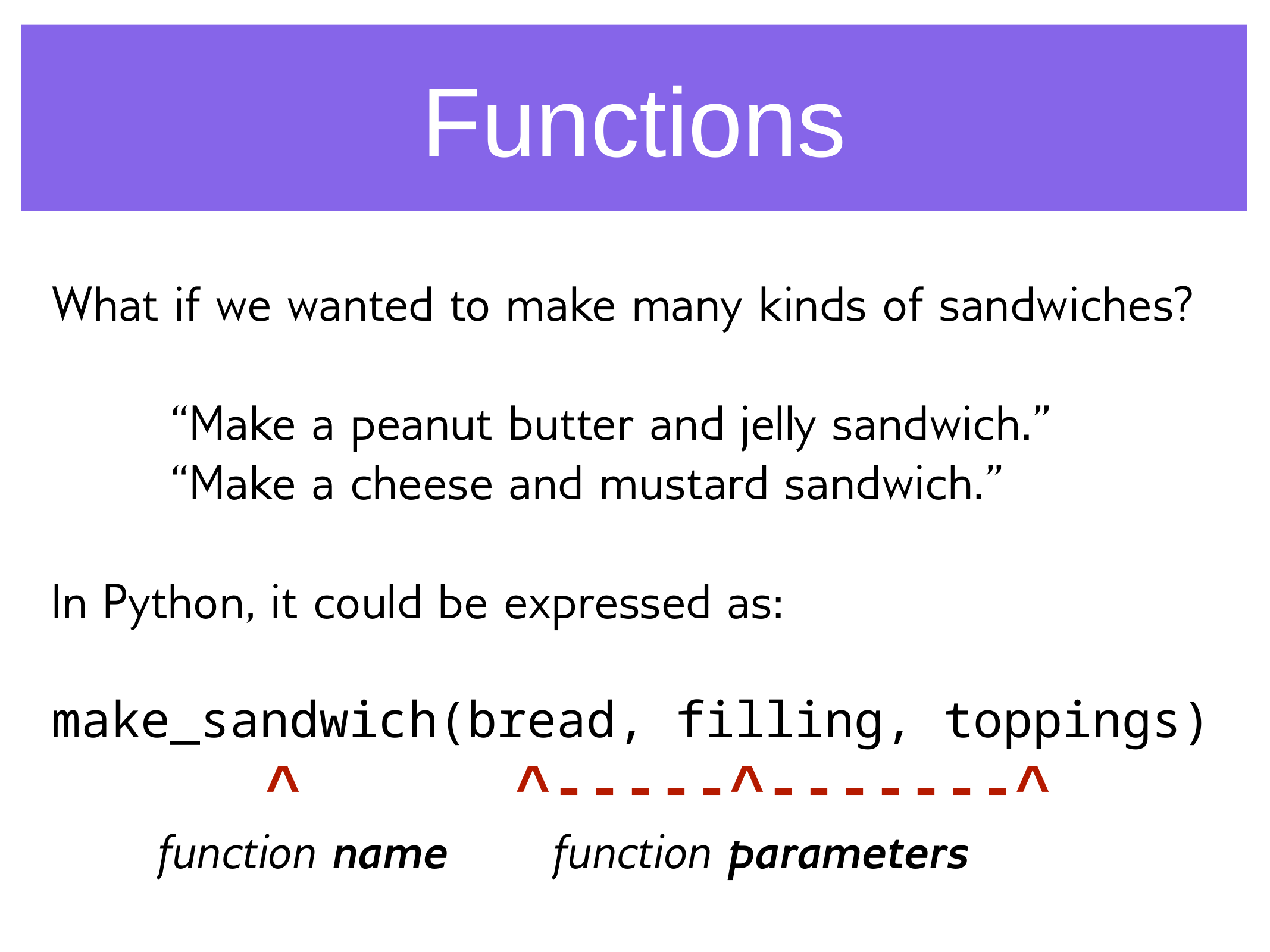

Functions
What if we wanted to make many kinds of sandwiches?

        “Make a peanut butter and jelly sandwich.”
        “Make a cheese and mustard sandwich.”

In Python, it could be expressed as:

make_sandwich(bread, filling, toppings)
      ^      ^-----^-------^
       function name       function parameters